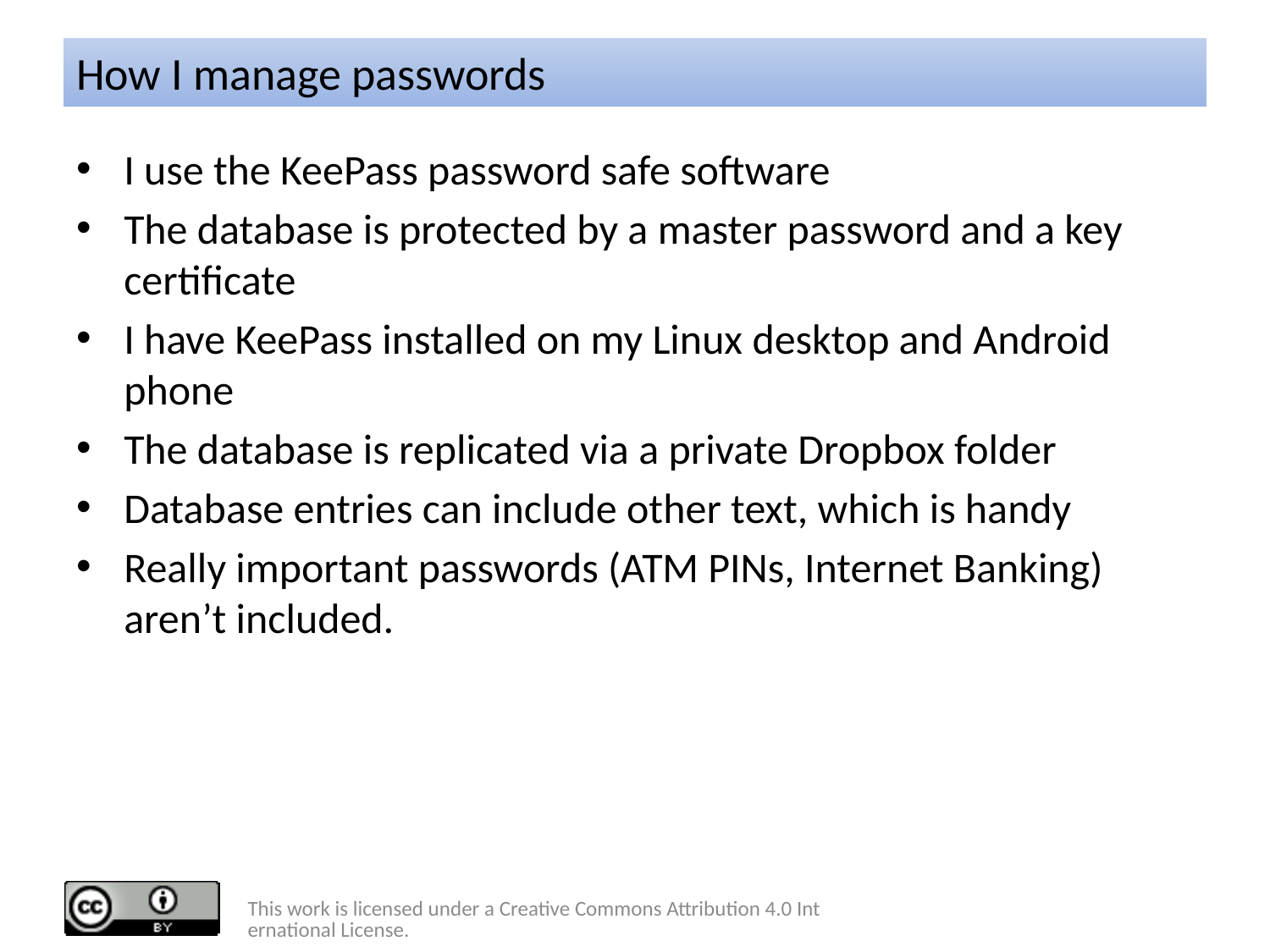

# How I manage passwords
I use the KeePass password safe software
The database is protected by a master password and a key certificate
I have KeePass installed on my Linux desktop and Android phone
The database is replicated via a private Dropbox folder
Database entries can include other text, which is handy
Really important passwords (ATM PINs, Internet Banking) aren’t included.

This work is licensed under a Creative Commons Attribution 4.0 International License.